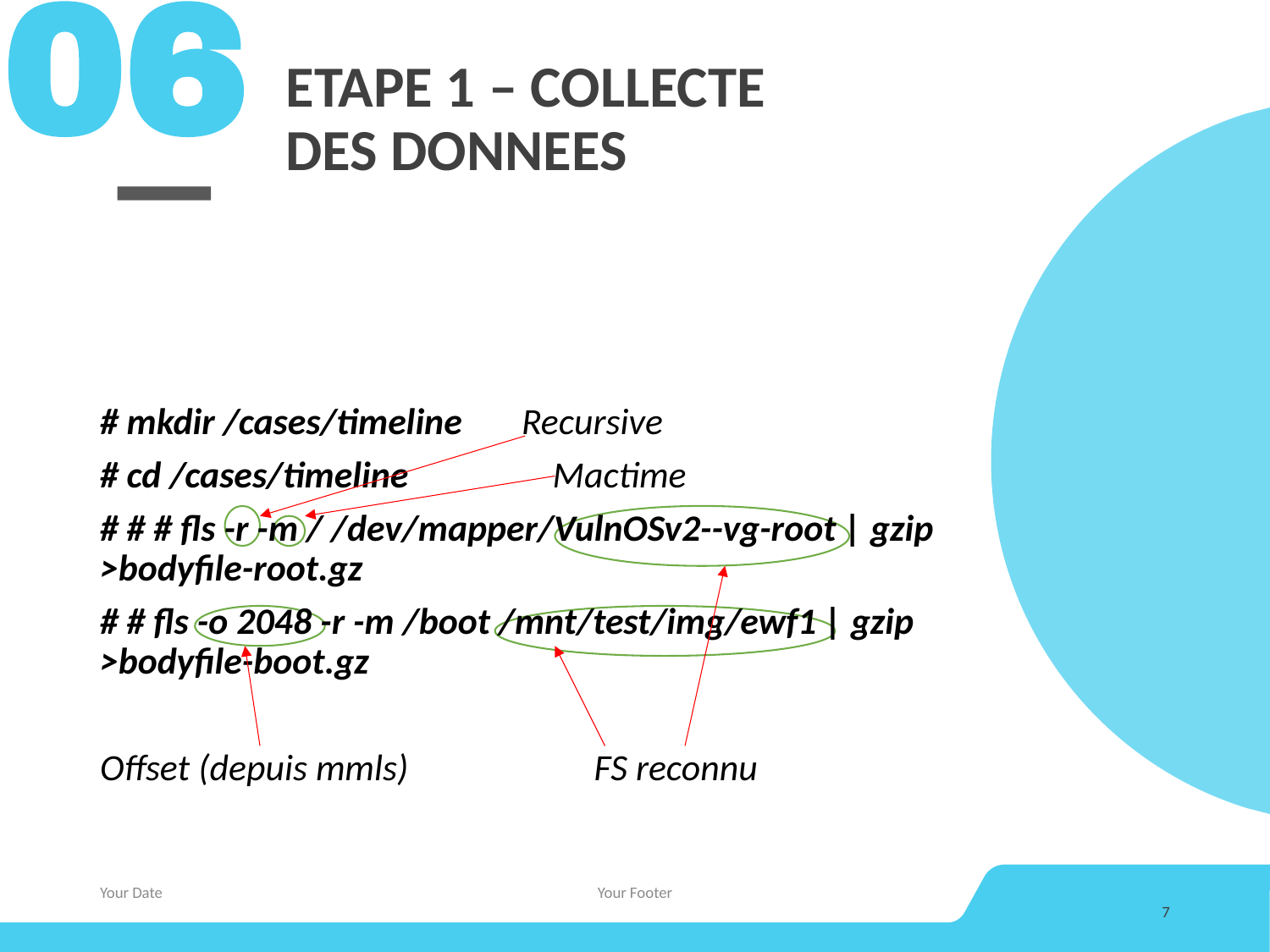

06
# ETAPE 1 – COLLECTE DES DONNEES

# mkdir /cases/timeline       Recursive
# cd /cases/timeline                 Mactime
# # # fls -r -m / /dev/mapper/VulnOSv2--vg-root | gzip >bodyfile-root.gz
# # fls -o 2048 -r -m /boot /mnt/test/img/ewf1 | gzip >bodyfile-boot.gz

Offset (depuis mmls)                      FS reconnu

Your Date
Your Footer
7